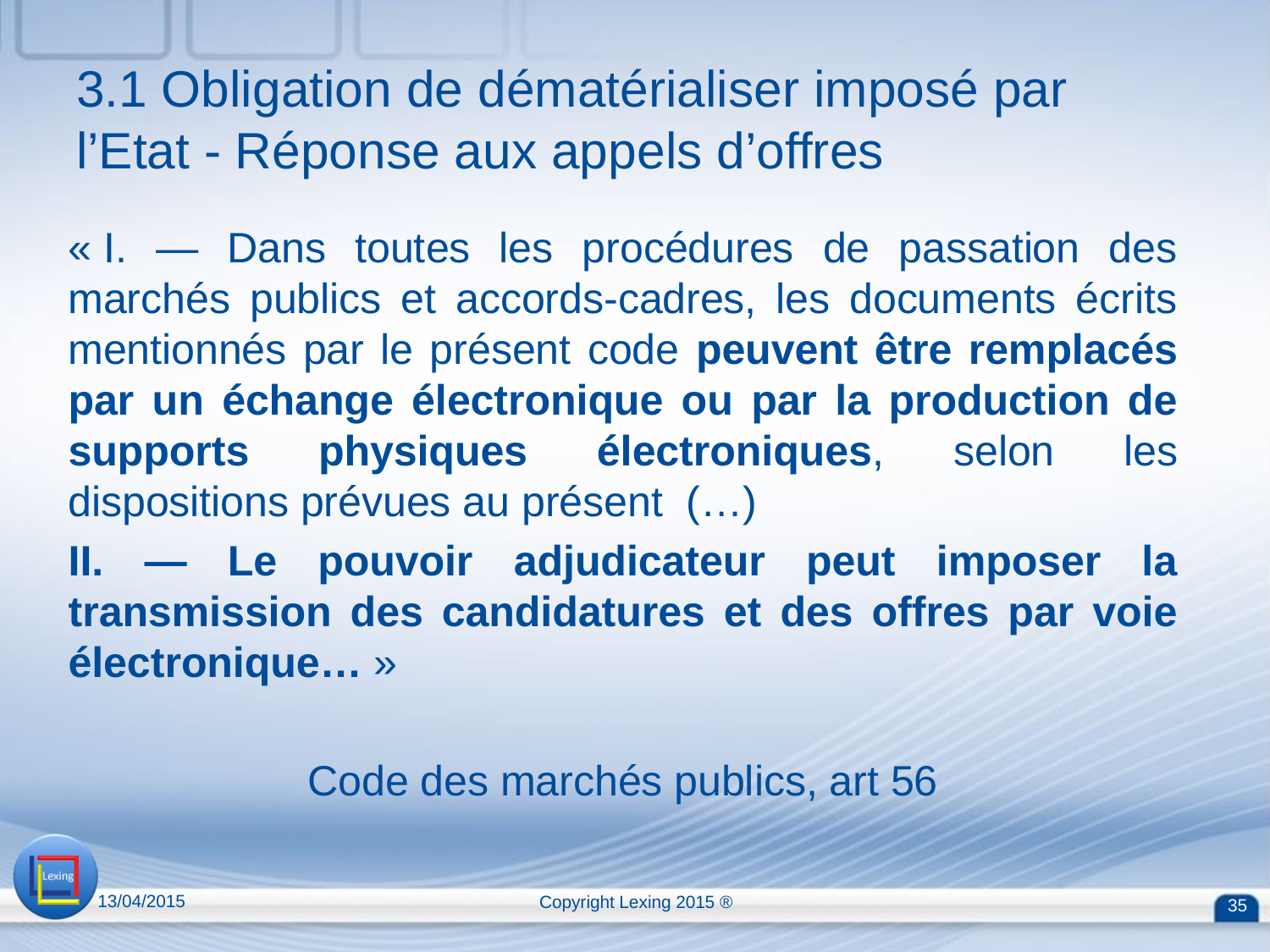

# 3.1 Obligation de dématérialiser imposé par l’Etat - Réponse aux appels d’offres
« I. ― Dans toutes les procédures de passation des marchés publics et accords-cadres, les documents écrits mentionnés par le présent code peuvent être remplacés par un échange électronique ou par la production de supports physiques électroniques, selon les dispositions prévues au présent  (…)
II. ― Le pouvoir adjudicateur peut imposer la transmission des candidatures et des offres par voie électronique… »

Code des marchés publics, art 56
13/04/2015
Copyright Lexing 2015 ®
35